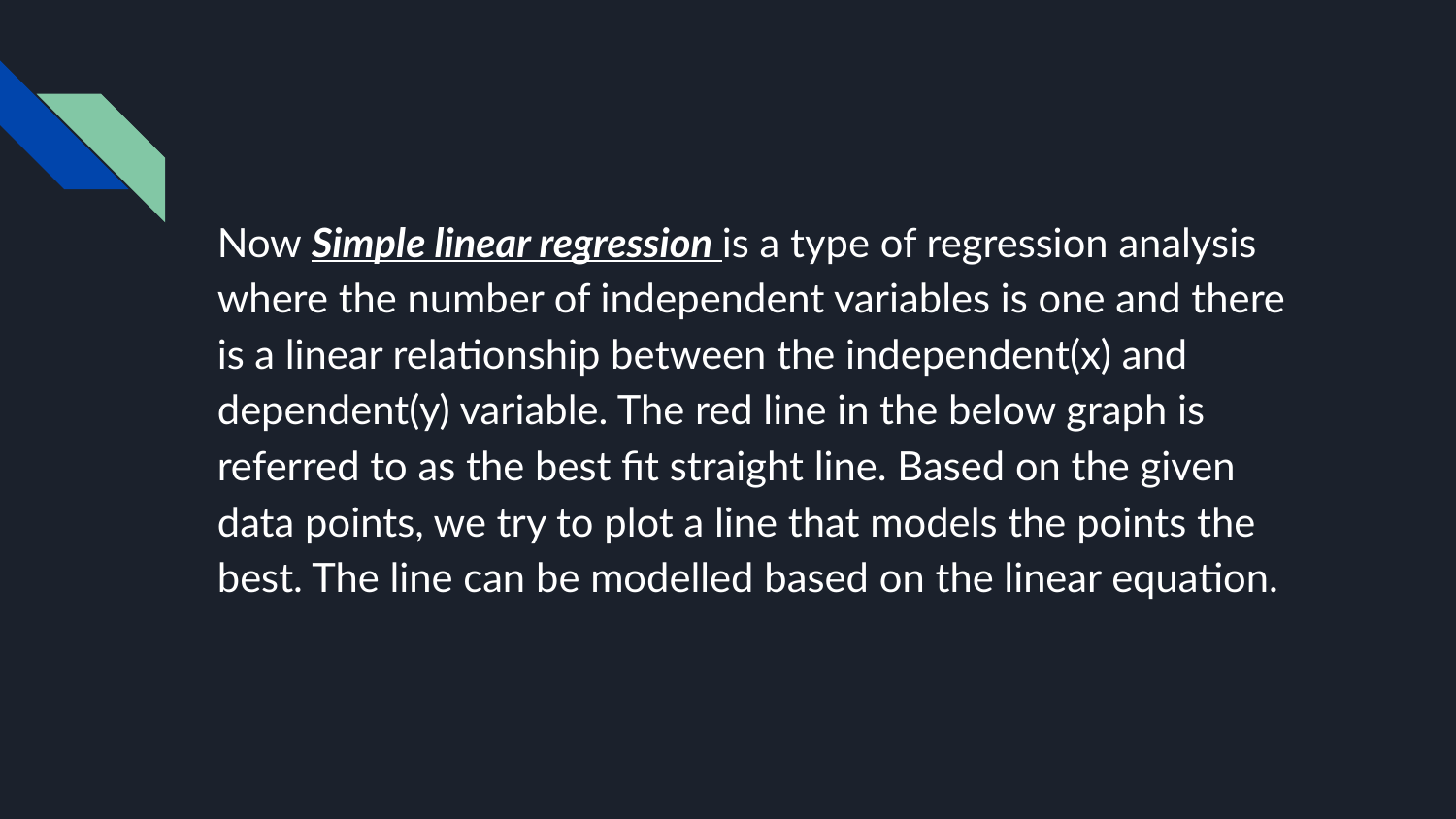

Now Simple linear regression is a type of regression analysis where the number of independent variables is one and there is a linear relationship between the independent(x) and dependent(y) variable. The red line in the below graph is referred to as the best fit straight line. Based on the given data points, we try to plot a line that models the points the best. The line can be modelled based on the linear equation.